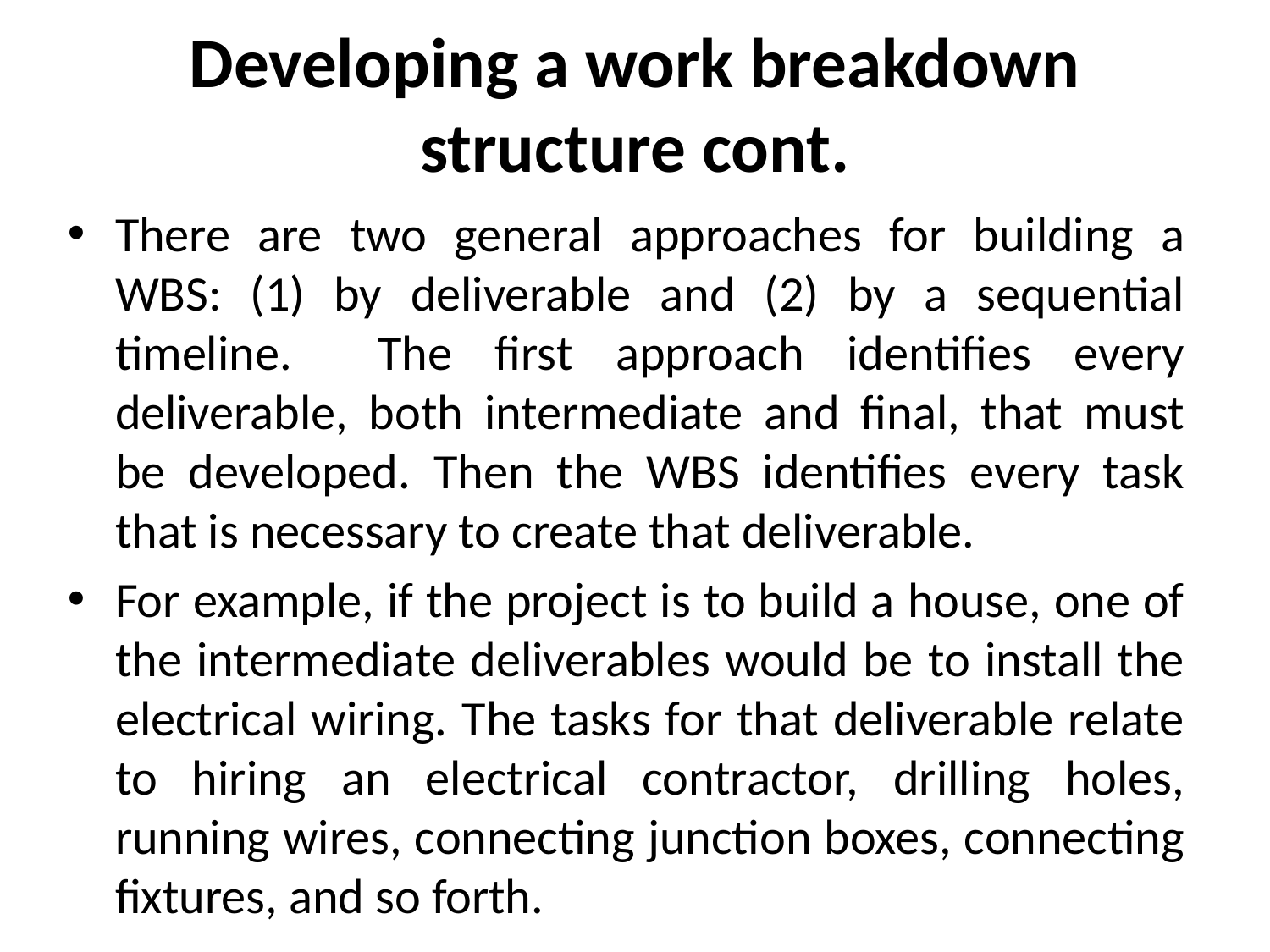

# Developing a work breakdown structure cont.
There are two general approaches for building a WBS: (1) by deliverable and (2) by a sequential timeline.  The first approach identifies every deliverable, both intermediate and final, that must be developed. Then the WBS identifies every task that is necessary to create that deliverable.
For example, if the project is to build a house, one of the intermediate deliverables would be to install the electrical wiring. The tasks for that deliverable relate to hiring an electrical contractor, drilling holes, running wires, connecting junction boxes, connecting fixtures, and so forth.